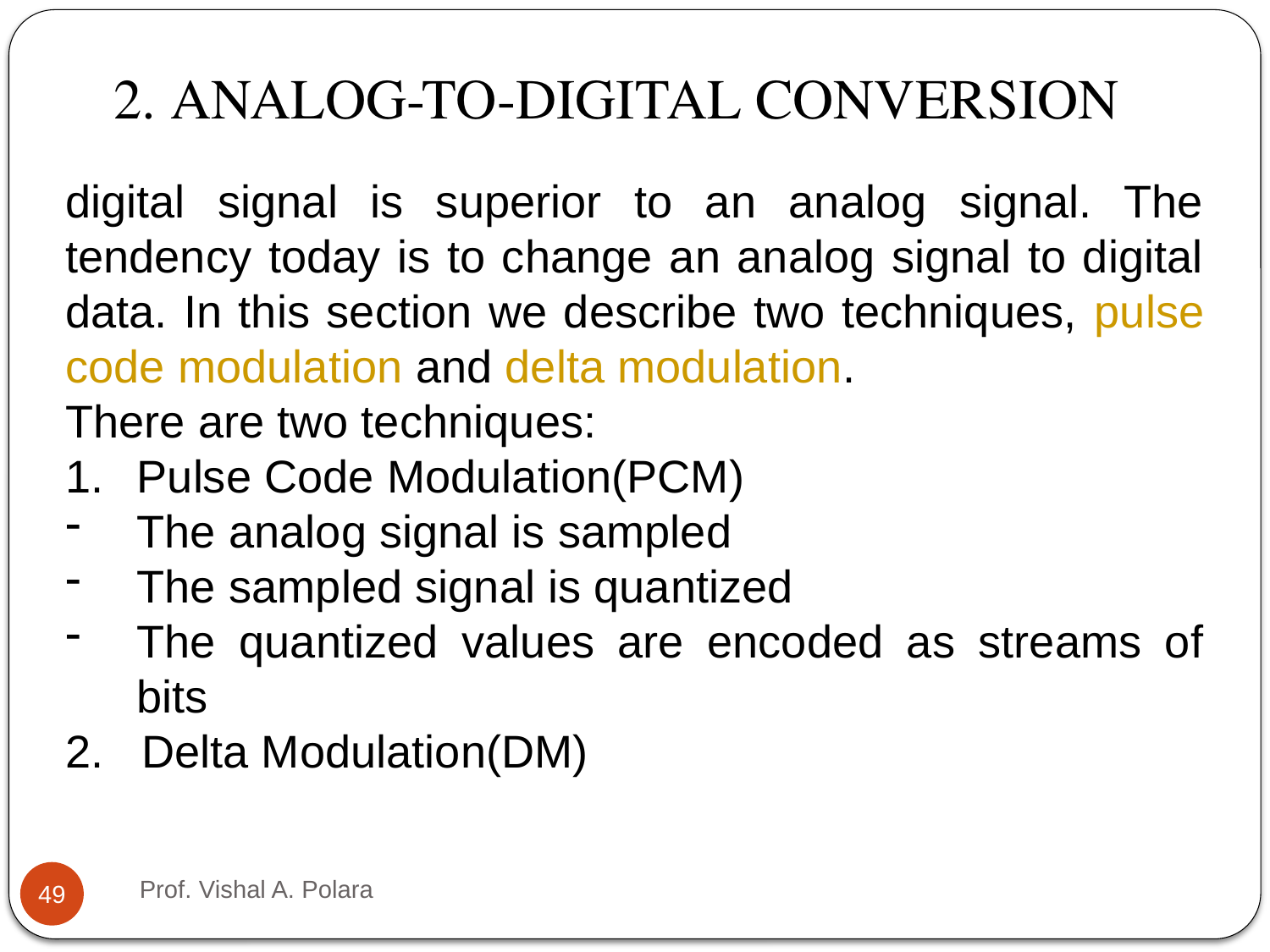

2. ANALOG-TO-DIGITAL CONVERSION
digital signal is superior to an analog signal. The tendency today is to change an analog signal to digital data. In this section we describe two techniques, pulse code modulation and delta modulation.
There are two techniques:
Pulse Code Modulation(PCM)
The analog signal is sampled
The sampled signal is quantized
The quantized values are encoded as streams of bits
2.   Delta Modulation(DM)
Prof. Vishal A. Polara
49